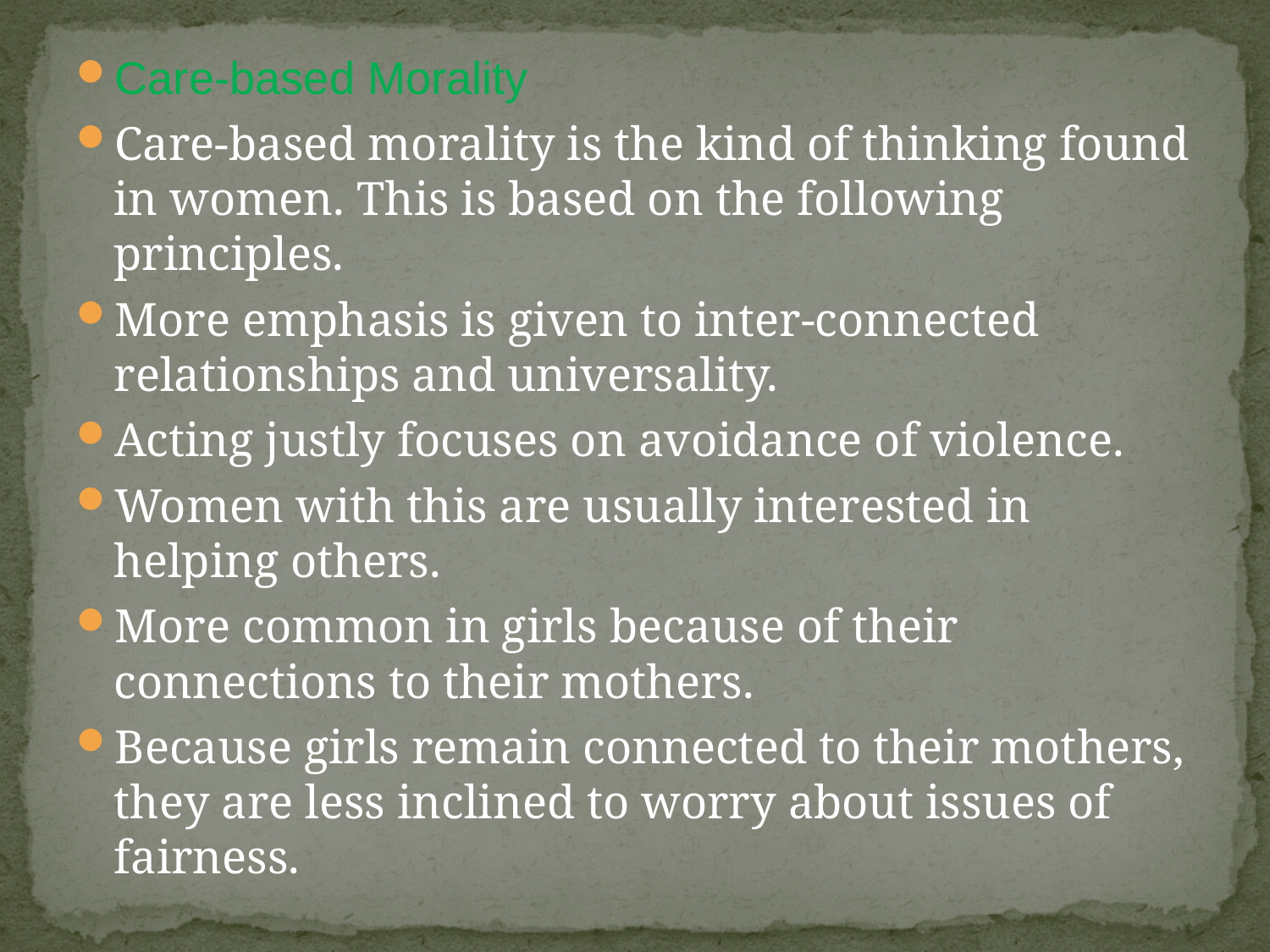

Care-based Morality
Care-based morality is the kind of thinking found in women. This is based on the following principles.
More emphasis is given to inter-connected relationships and universality.
Acting justly focuses on avoidance of violence.
Women with this are usually interested in helping others.
More common in girls because of their connections to their mothers.
Because girls remain connected to their mothers, they are less inclined to worry about issues of fairness.